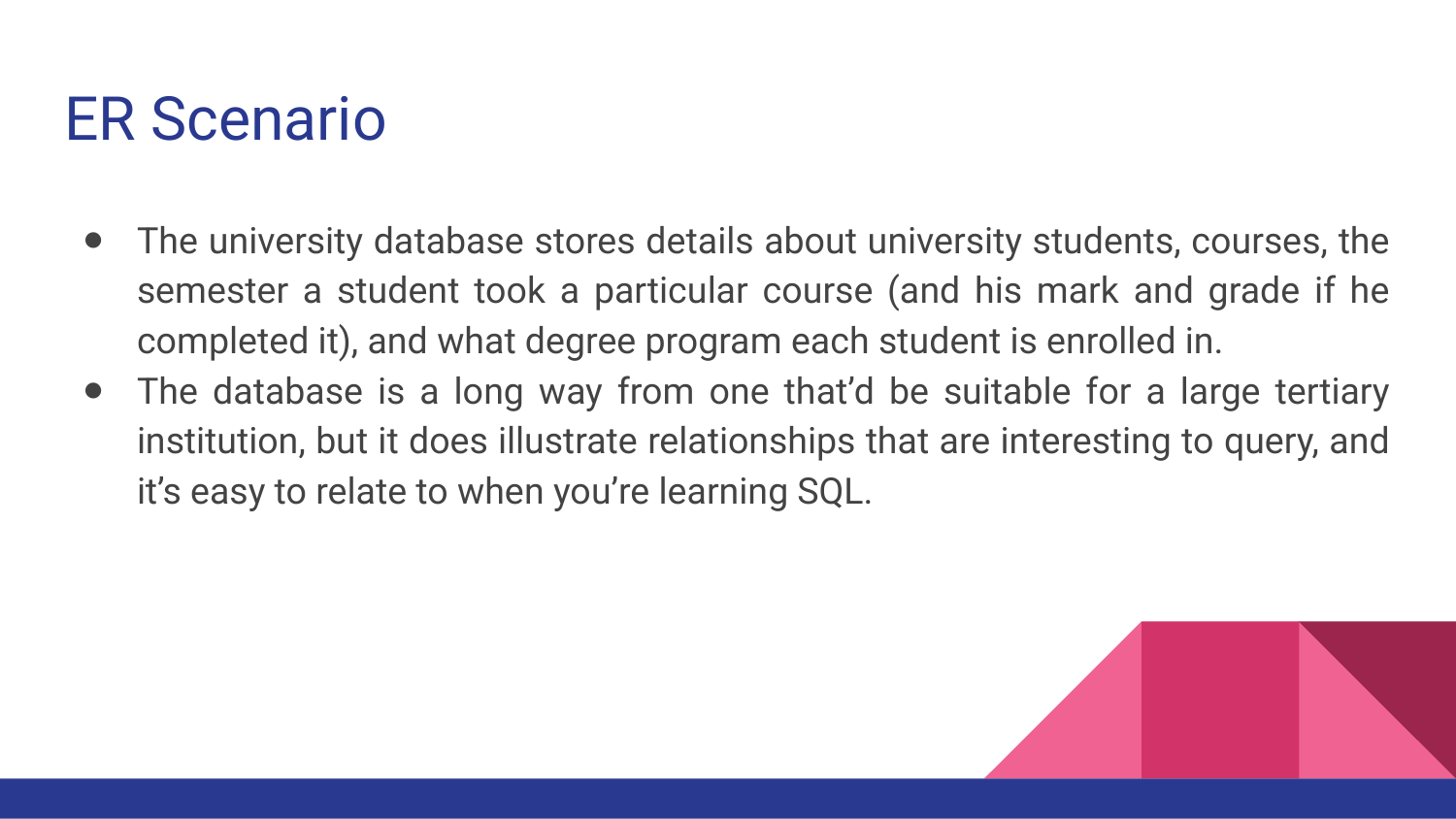

# ER Scenario
The university database stores details about university students, courses, the semester a student took a particular course (and his mark and grade if he completed it), and what degree program each student is enrolled in.
The database is a long way from one that’d be suitable for a large tertiary institution, but it does illustrate relationships that are interesting to query, and it’s easy to relate to when you’re learning SQL.